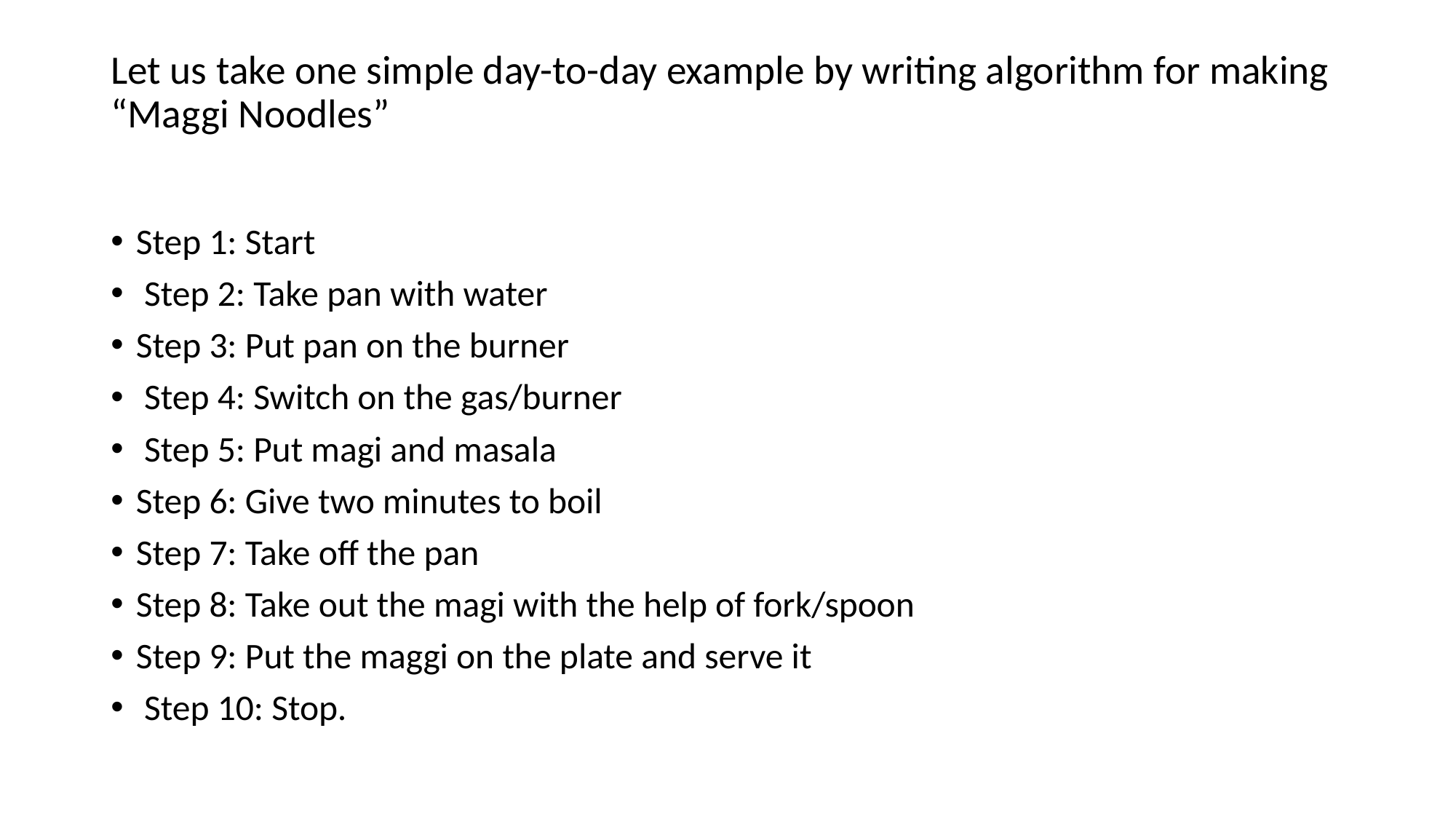

# Let us take one simple day-to-day example by writing algorithm for making “Maggi Noodles”
Step 1: Start
 Step 2: Take pan with water
Step 3: Put pan on the burner
 Step 4: Switch on the gas/burner
 Step 5: Put magi and masala
Step 6: Give two minutes to boil
Step 7: Take off the pan
Step 8: Take out the magi with the help of fork/spoon
Step 9: Put the maggi on the plate and serve it
 Step 10: Stop.